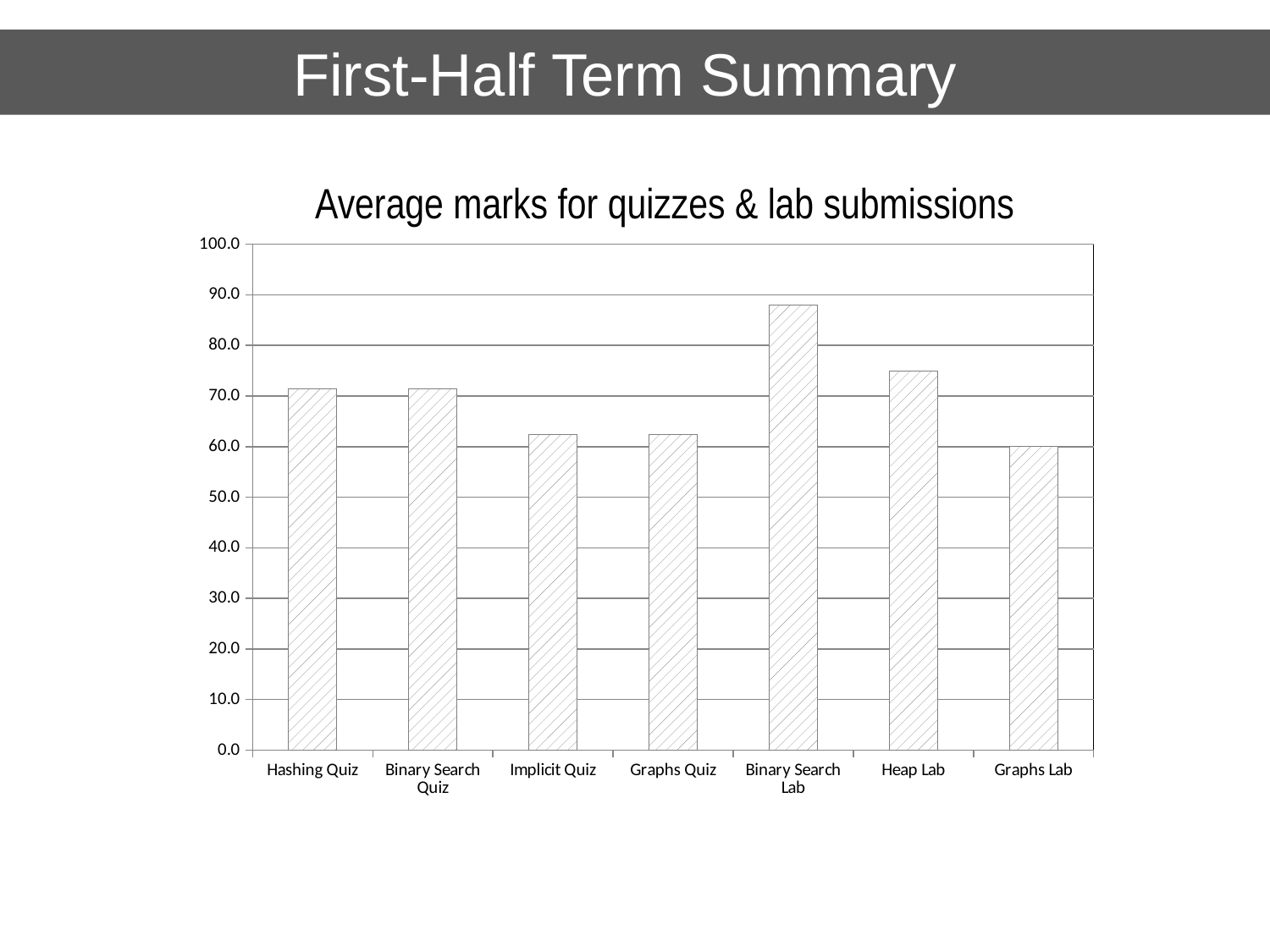

# First-Half Term Summary
Average marks for quizzes & lab submissions

### Chart

| Category |  |
|---|---|
| Hashing Quiz | 71.503 |
| Binary Search Quiz | 71.503 |
| Implicit Quiz | 62.368 |
| Graphs Quiz | 62.368 |
| Binary Search Lab | 88.0 |
| Heap Lab | 75.0 |
| Graphs Lab | 60.0 |